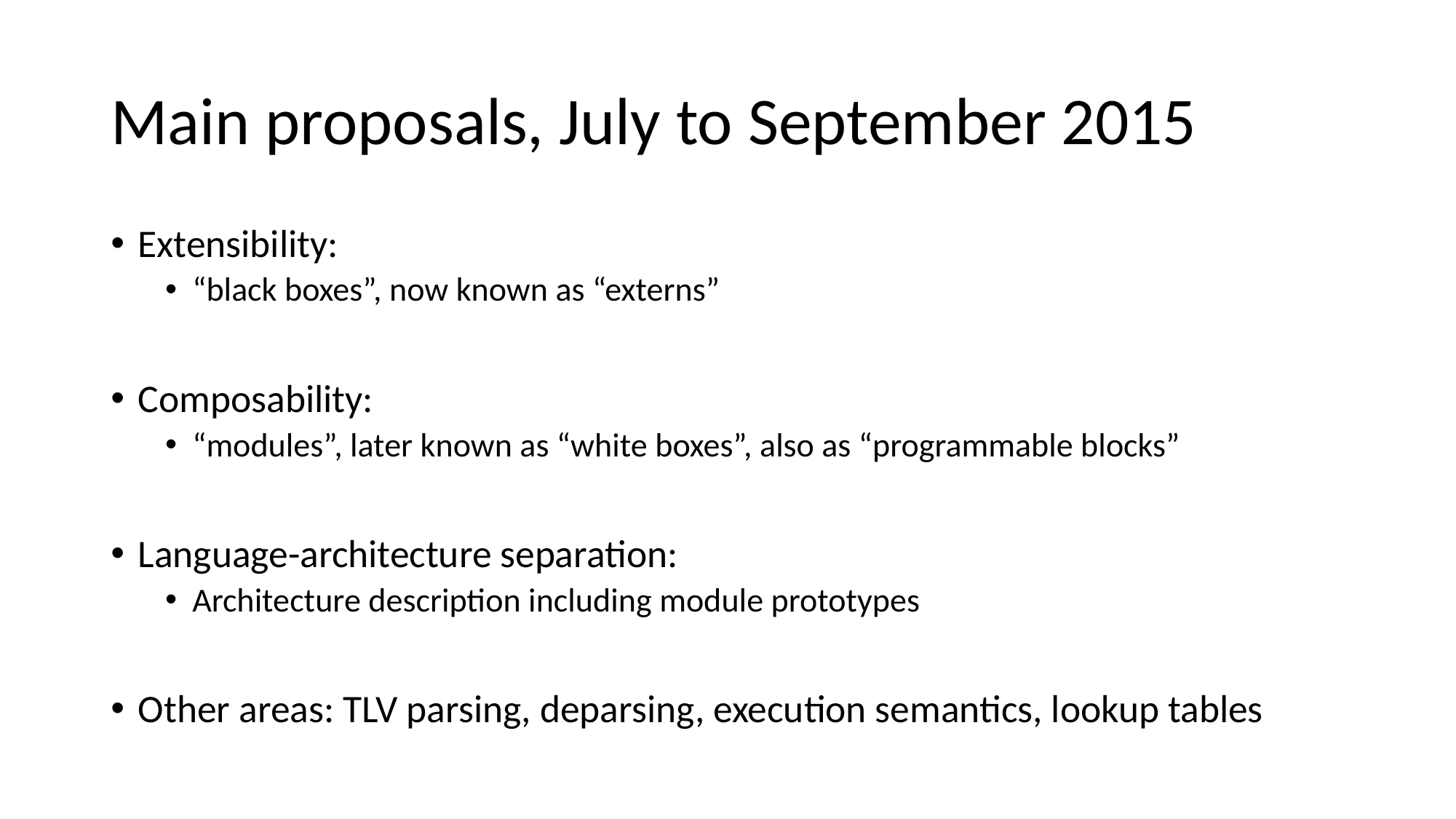

# Main proposals, July to September 2015
Extensibility:
“black boxes”, now known as “externs”

Composability:
“modules”, later known as “white boxes”, also as “programmable blocks”

Language-architecture separation:
Architecture description including module prototypes

Other areas: TLV parsing, deparsing, execution semantics, lookup tables